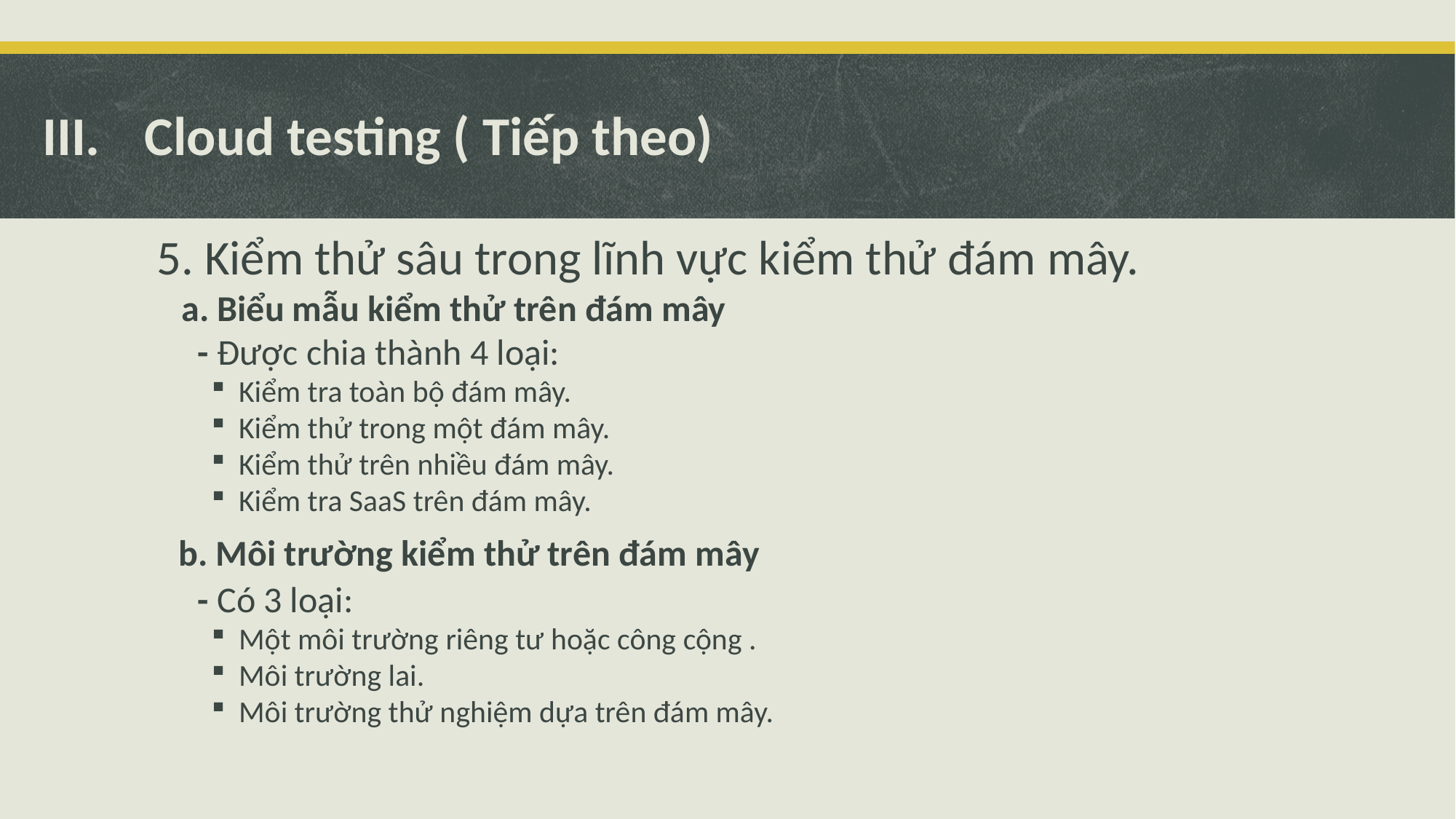

Cloud testing ( Tiếp theo)
5. Kiểm thử sâu trong lĩnh vực kiểm thử đám mây.
   a. Biểu mẫu kiểm thử trên đám mây
     - Được chia thành 4 loại:
Kiểm tra toàn bộ đám mây.
Kiểm thử trong một đám mây.
Kiểm thử trên nhiều đám mây.
Kiểm tra SaaS trên đám mây.
  b. Môi trường kiểm thử trên đám mây
     - Có 3 loại:
Một môi trường riêng tư hoặc công cộng .
Môi trường lai.
Môi trường thử nghiệm dựa trên đám mây.